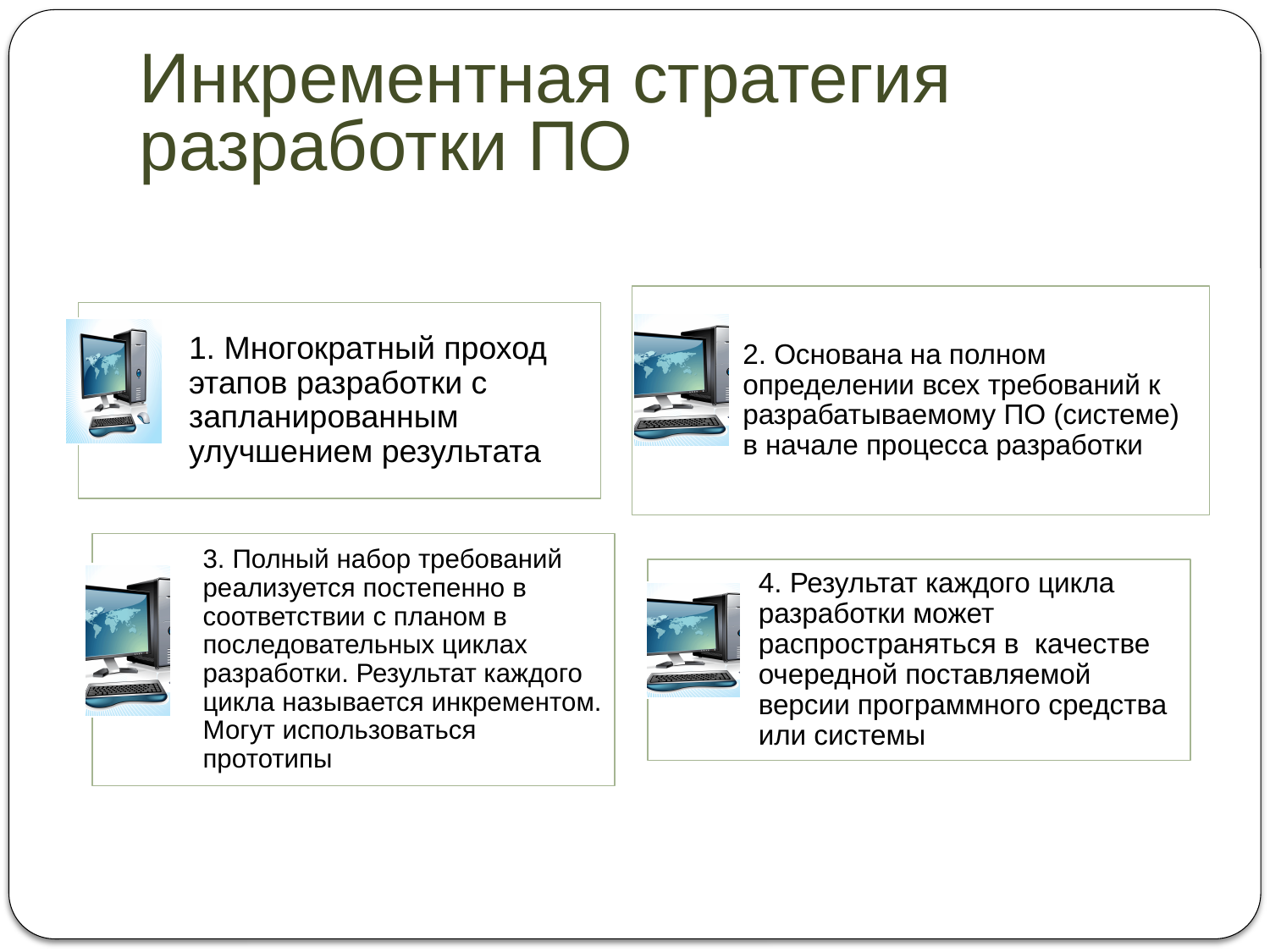

# Инкрементная стратегия разработки ПО
1. Многократный проход этапов разработки с запланированным улучшением результата
2. Основана на полном определении всех требований к разрабатываемому ПО (системе) в начале процесса разработки
3. Полный набор требований реализуется постепенно в соответствии с планом в последовательных циклах разработки. Результат каждого цикла называется инкрементом. Могут использоваться прототипы
4. Результат каждого цикла разработки может распространяться в  качестве очередной поставляемой версии программного средства или системы